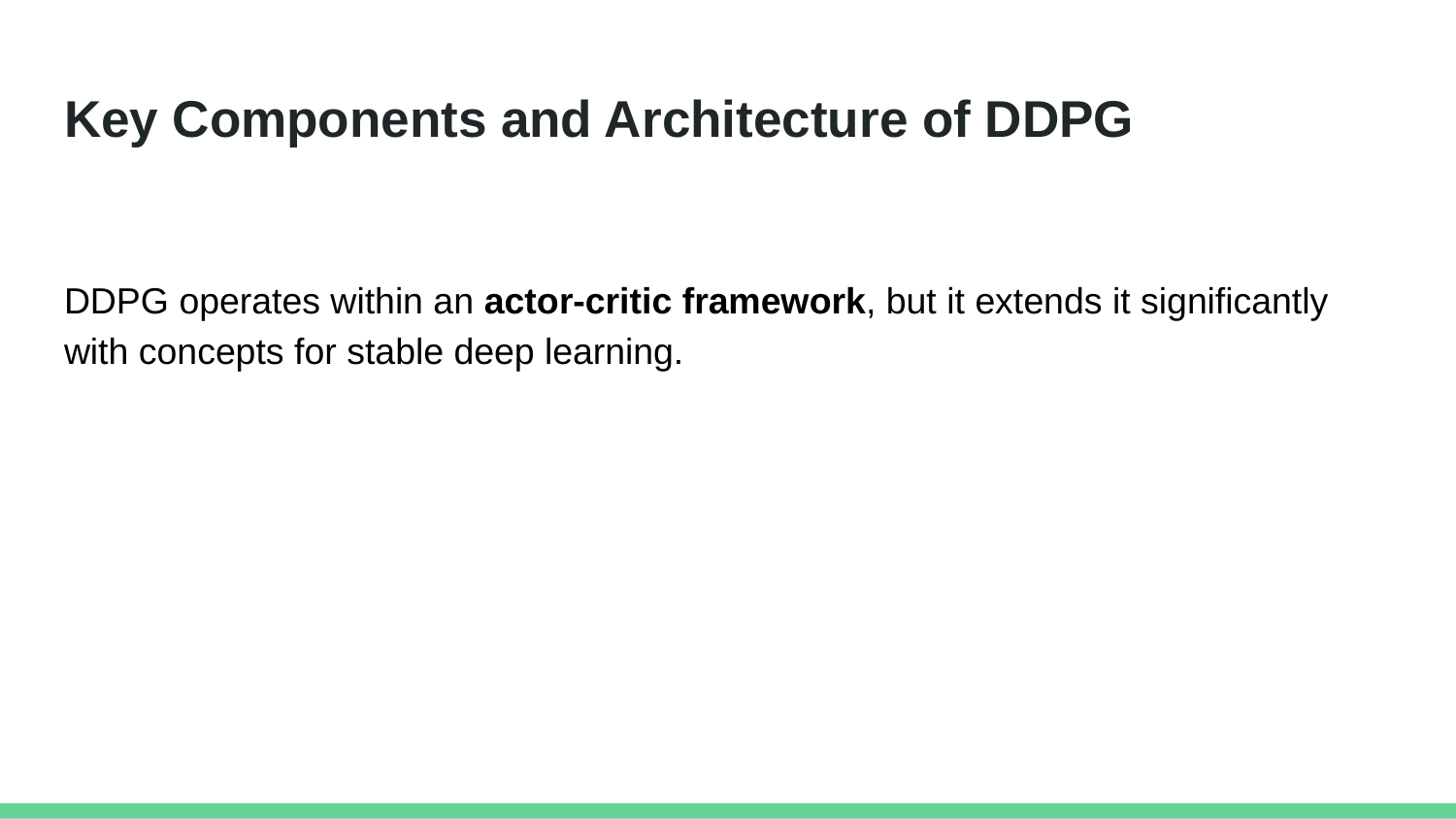

# Key Components and Architecture of DDPG

DDPG operates within an actor-critic framework, but it extends it significantly with concepts for stable deep learning.